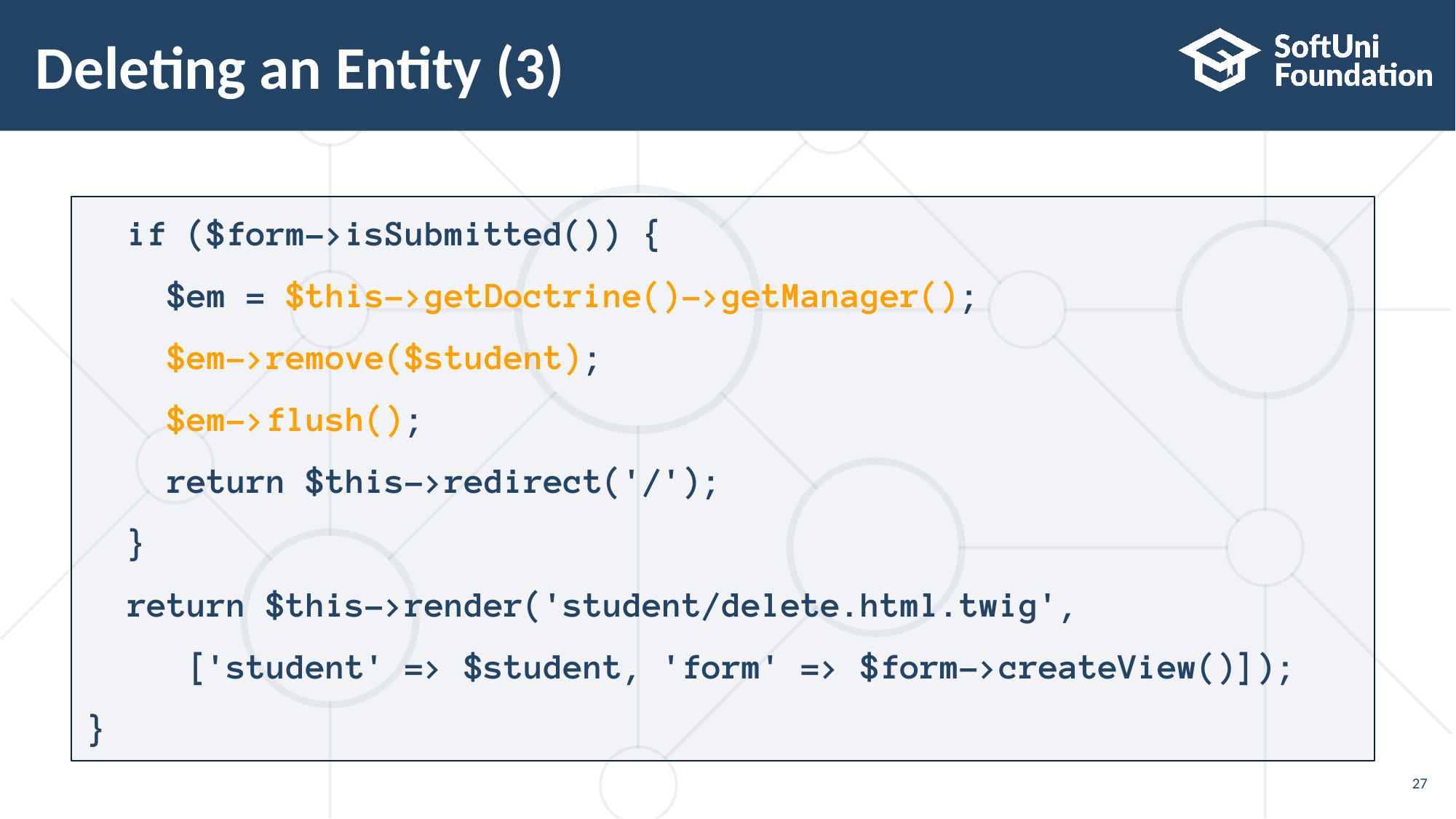

# Deleting an Entity (3)

  if ($form->isSubmitted()) {
    $em = $this->getDoctrine()->getManager();
    $em->remove($student);
    $em->flush();
    return $this->redirect('/');
  }
  return $this->render('student/delete.html.twig',
     ['student' => $student, 'form' => $form->createView()]);
}
27